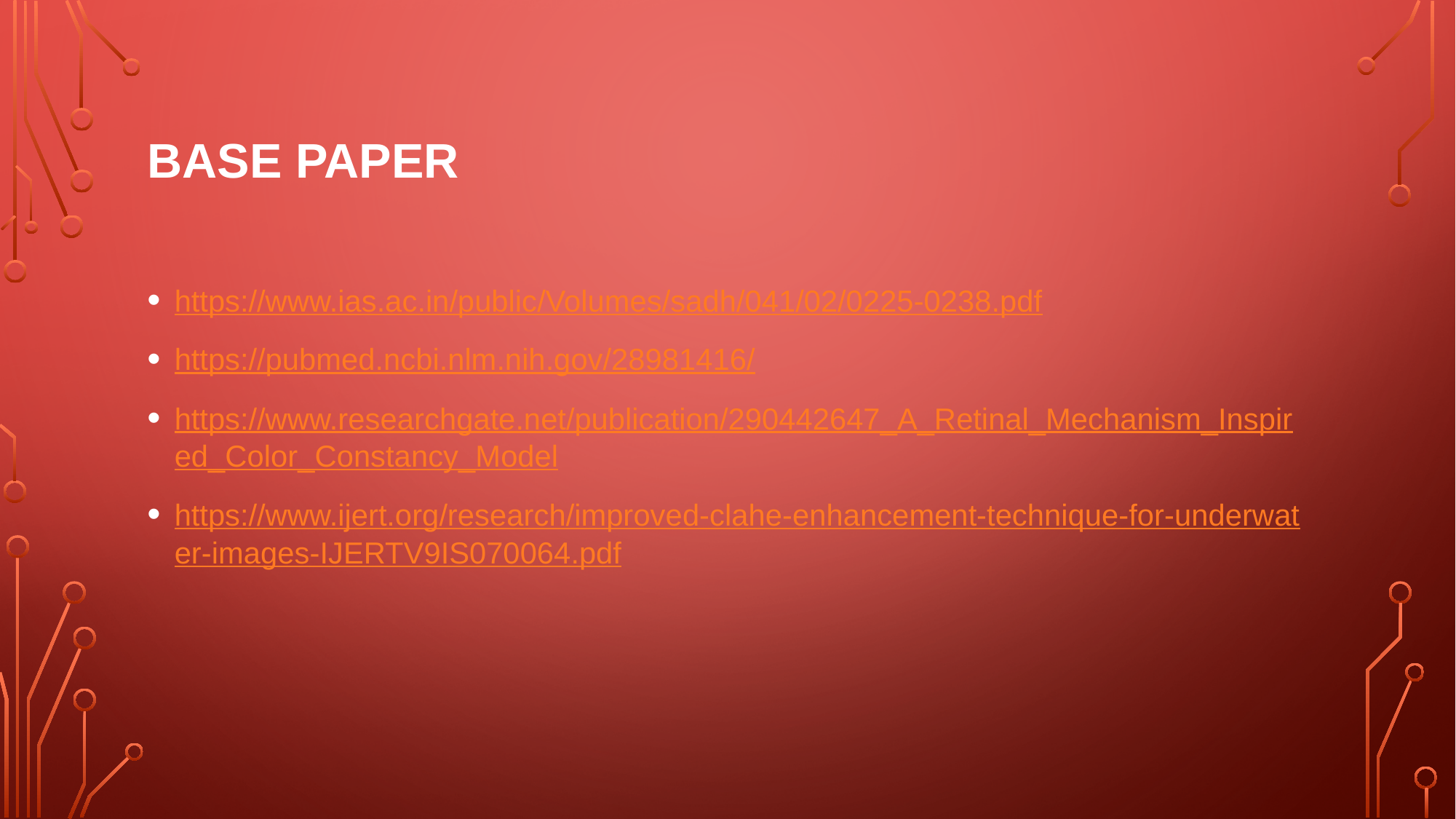

# BASE PAPER
https://www.ias.ac.in/public/Volumes/sadh/041/02/0225-0238.pdf
https://pubmed.ncbi.nlm.nih.gov/28981416/
https://www.researchgate.net/publication/290442647_A_Retinal_Mechanism_Inspired_Color_Constancy_Model
https://www.ijert.org/research/improved-clahe-enhancement-technique-for-underwater-images-IJERTV9IS070064.pdf